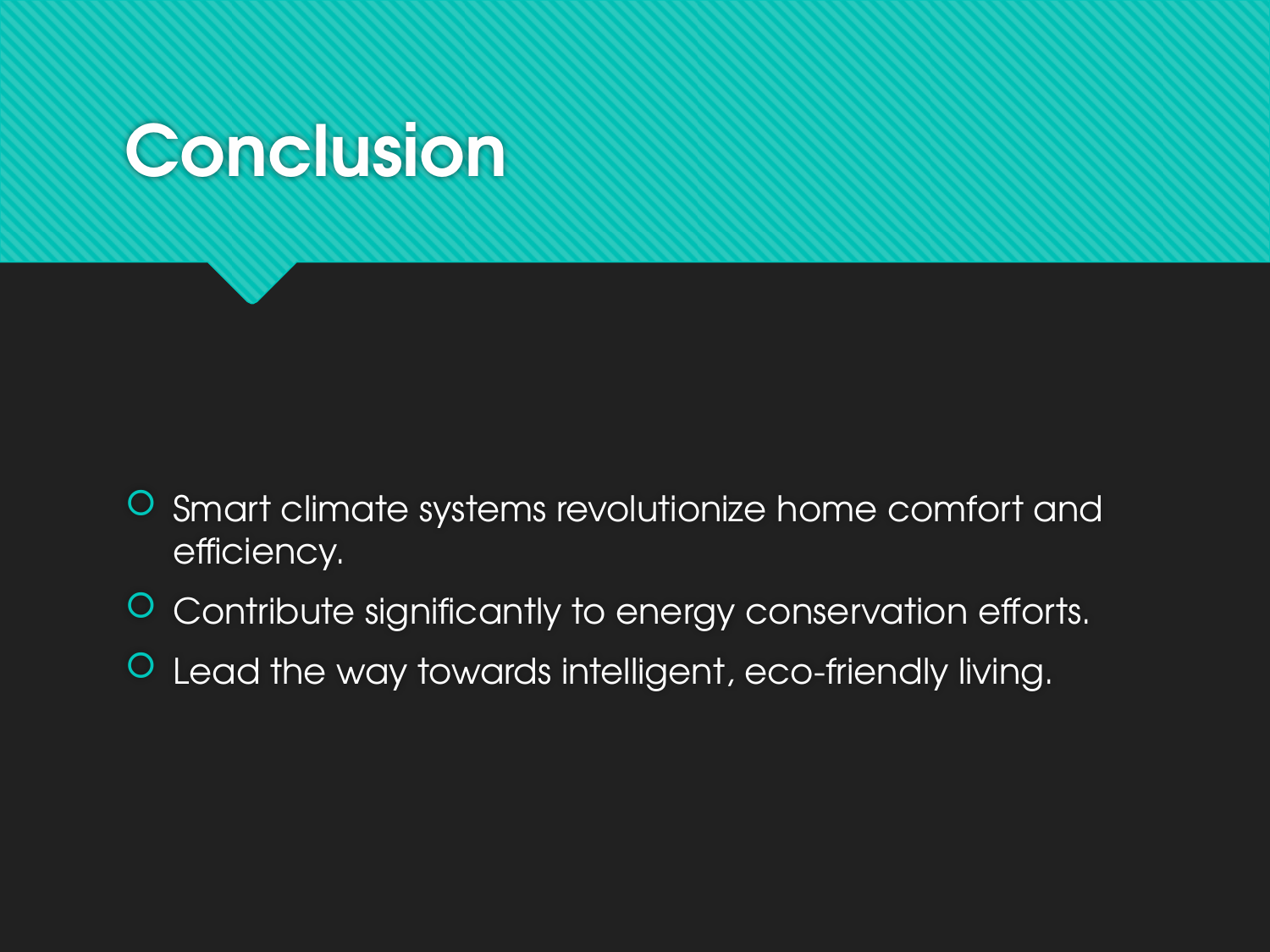

# Conclusion

Smart climate systems revolutionize home comfort and efficiency.
Contribute significantly to energy conservation efforts.
Lead the way towards intelligent, eco-friendly living.